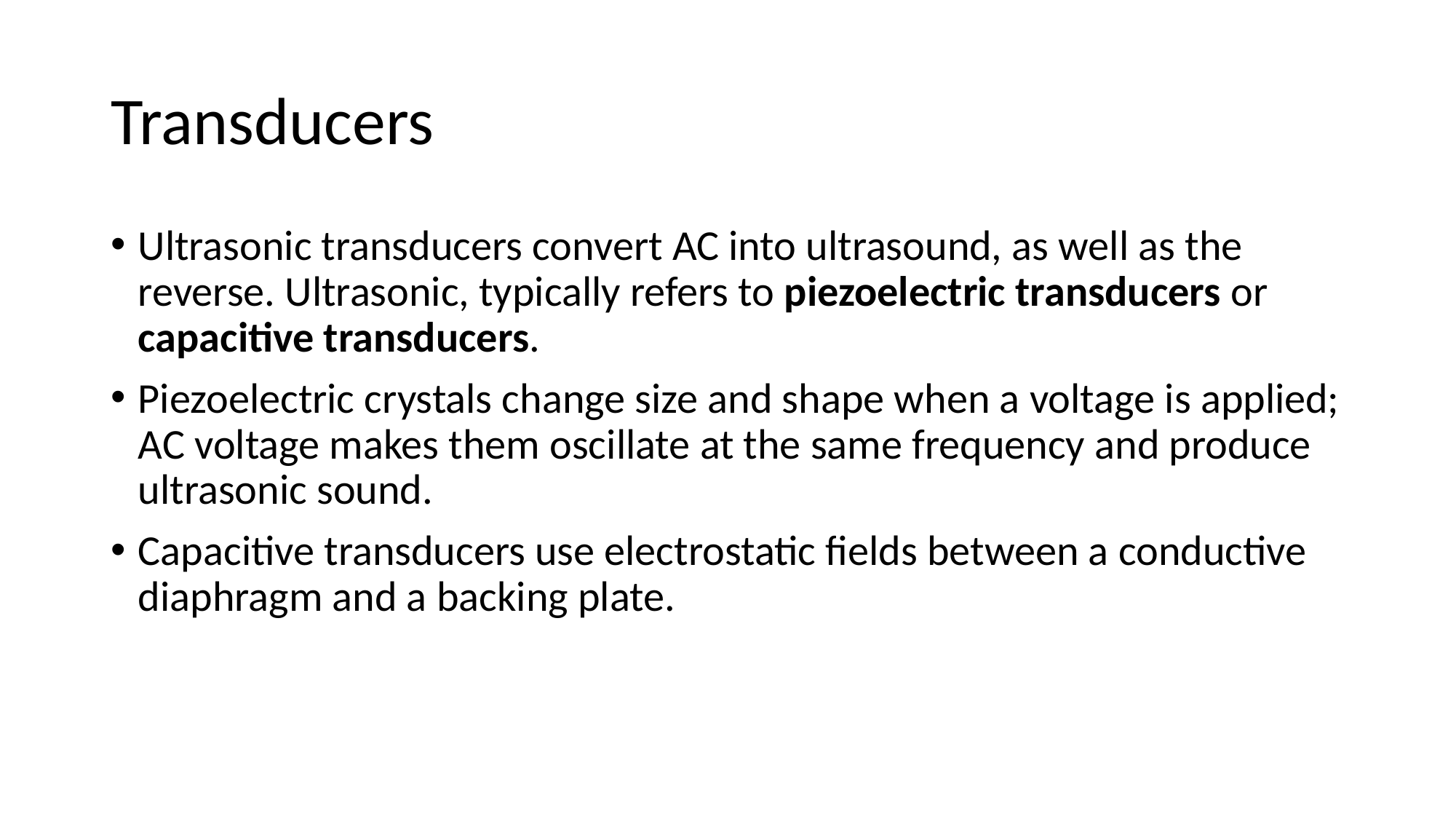

# Transducers
Ultrasonic transducers convert AC into ultrasound, as well as the reverse. Ultrasonic, typically refers to piezoelectric transducers or capacitive transducers.
Piezoelectric crystals change size and shape when a voltage is applied; AC voltage makes them oscillate at the same frequency and produce ultrasonic sound.
Capacitive transducers use electrostatic fields between a conductive diaphragm and a backing plate.